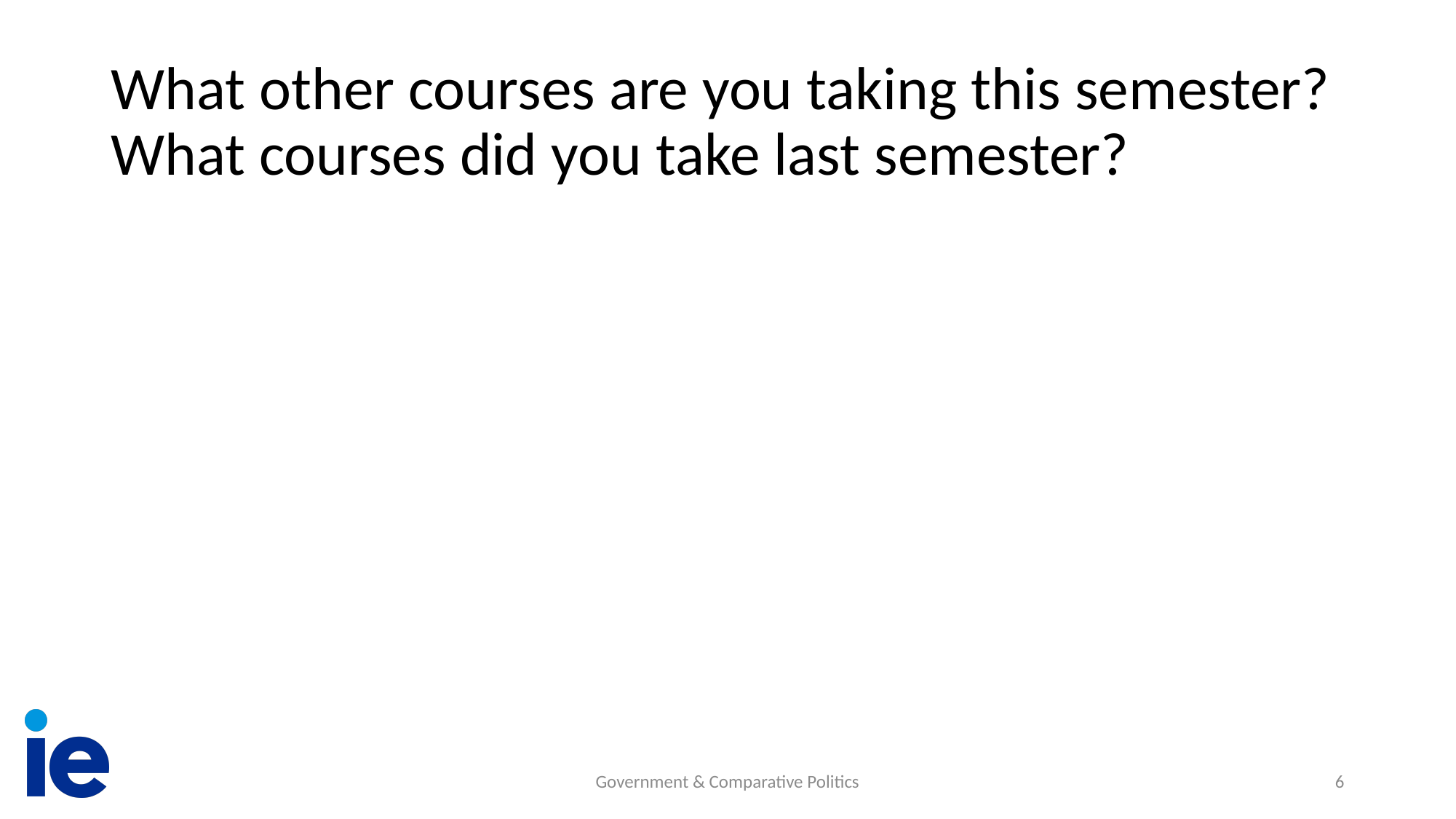

# What other courses are you taking this semester? What courses did you take last semester?

Government & Comparative Politics
6